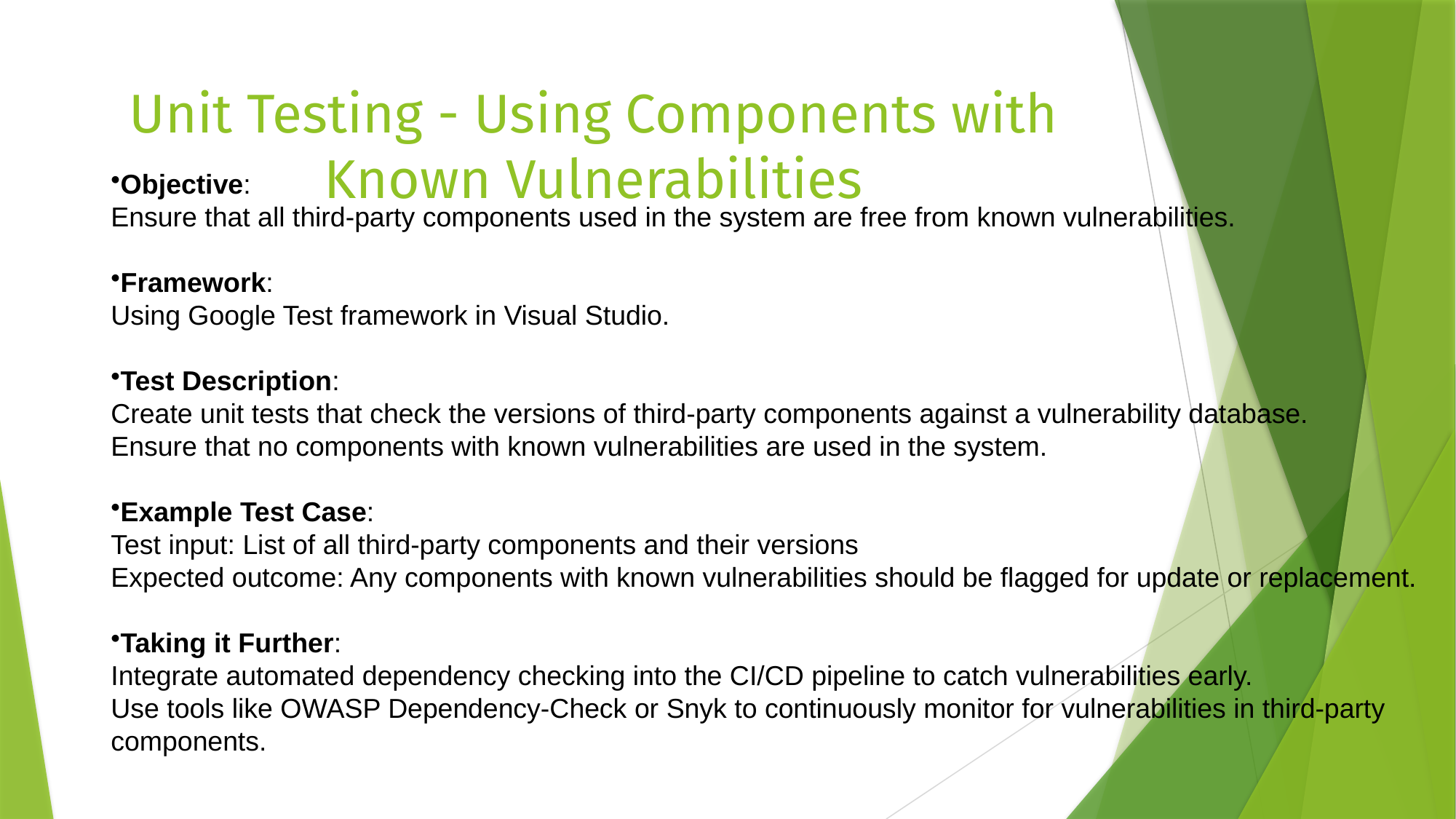

# Unit Testing - Using Components with Known Vulnerabilities
Objective:
Ensure that all third-party components used in the system are free from known vulnerabilities.

Framework:
Using Google Test framework in Visual Studio.

Test Description:
Create unit tests that check the versions of third-party components against a vulnerability database.
Ensure that no components with known vulnerabilities are used in the system.

Example Test Case:
Test input: List of all third-party components and their versions
Expected outcome: Any components with known vulnerabilities should be flagged for update or replacement.

Taking it Further:
Integrate automated dependency checking into the CI/CD pipeline to catch vulnerabilities early.
Use tools like OWASP Dependency-Check or Snyk to continuously monitor for vulnerabilities in third-party
components.